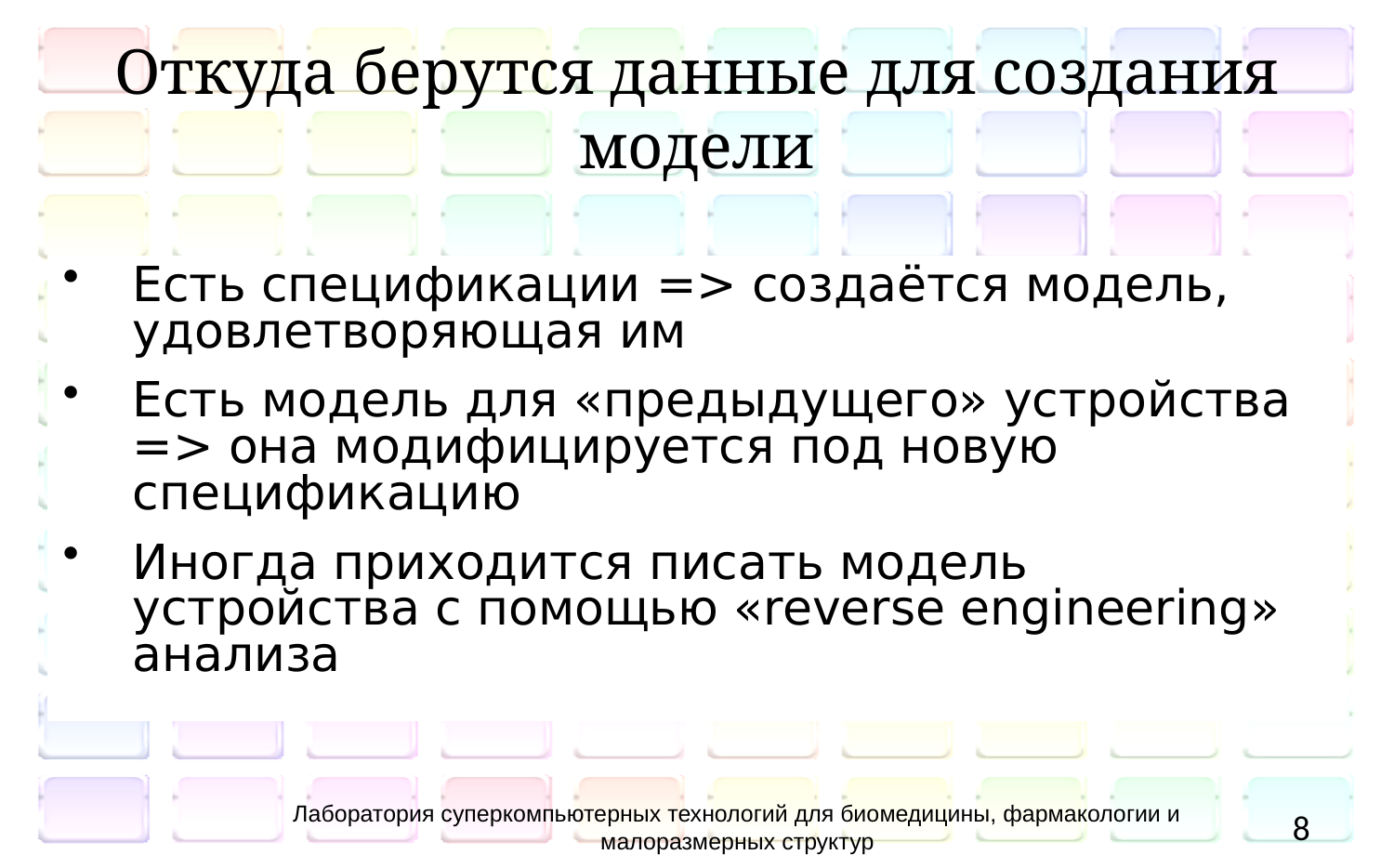

# Откуда берутся данные для создания модели
Есть спецификации => создаётся модель, удовлетворяющая им
Есть модель для «предыдущего» устройства => она модифицируется под новую спецификацию
Иногда приходится писать модель устройства с помощью «reverse engineering» анализа
Лаборатория суперкомпьютерных технологий для биомедицины, фармакологии и малоразмерных структур
8